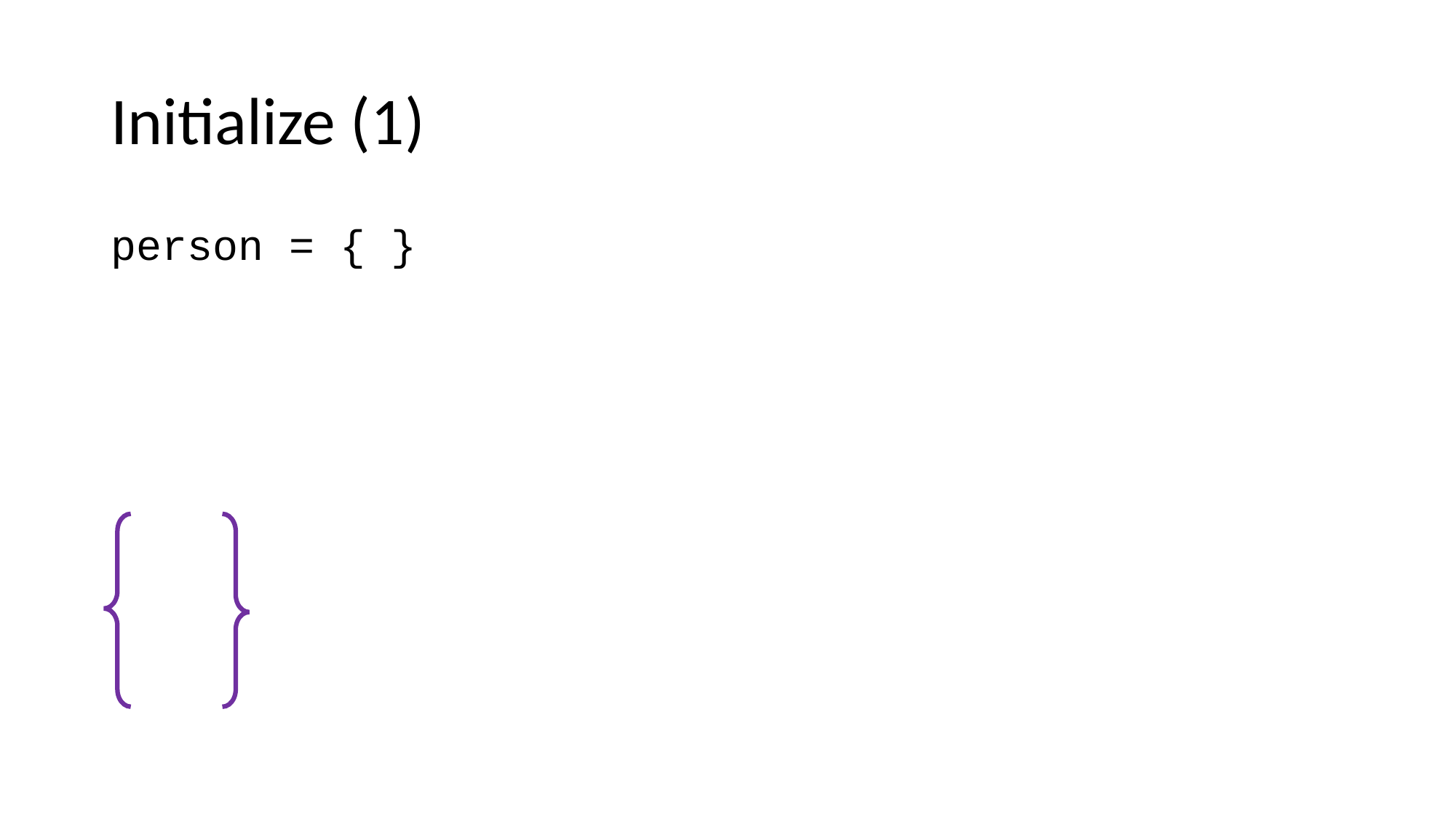

# Initialize (1)
person = { }